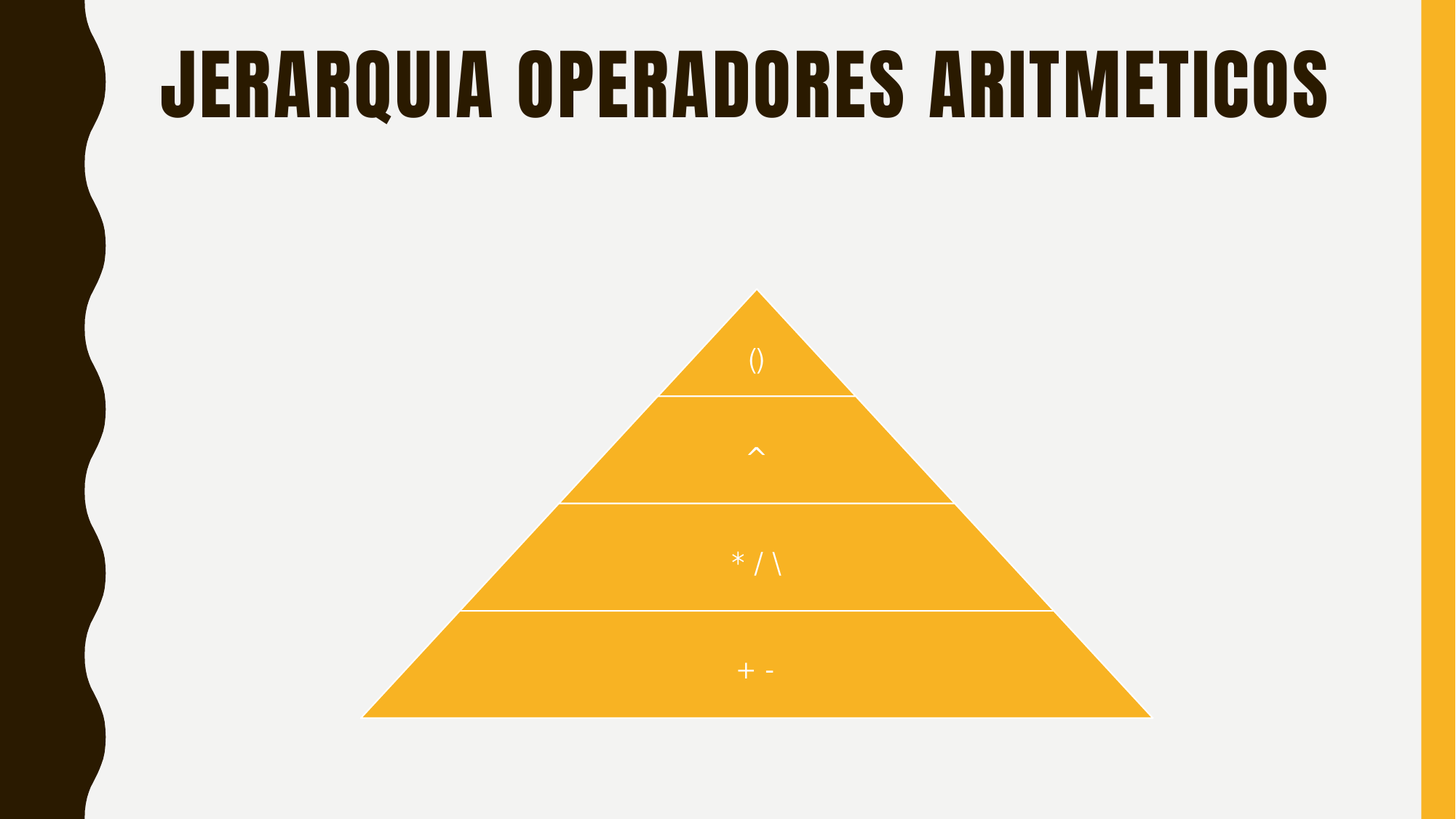

# JERARQUIA OPERADORES ARITMETICOS
()
^
* / \
+ -